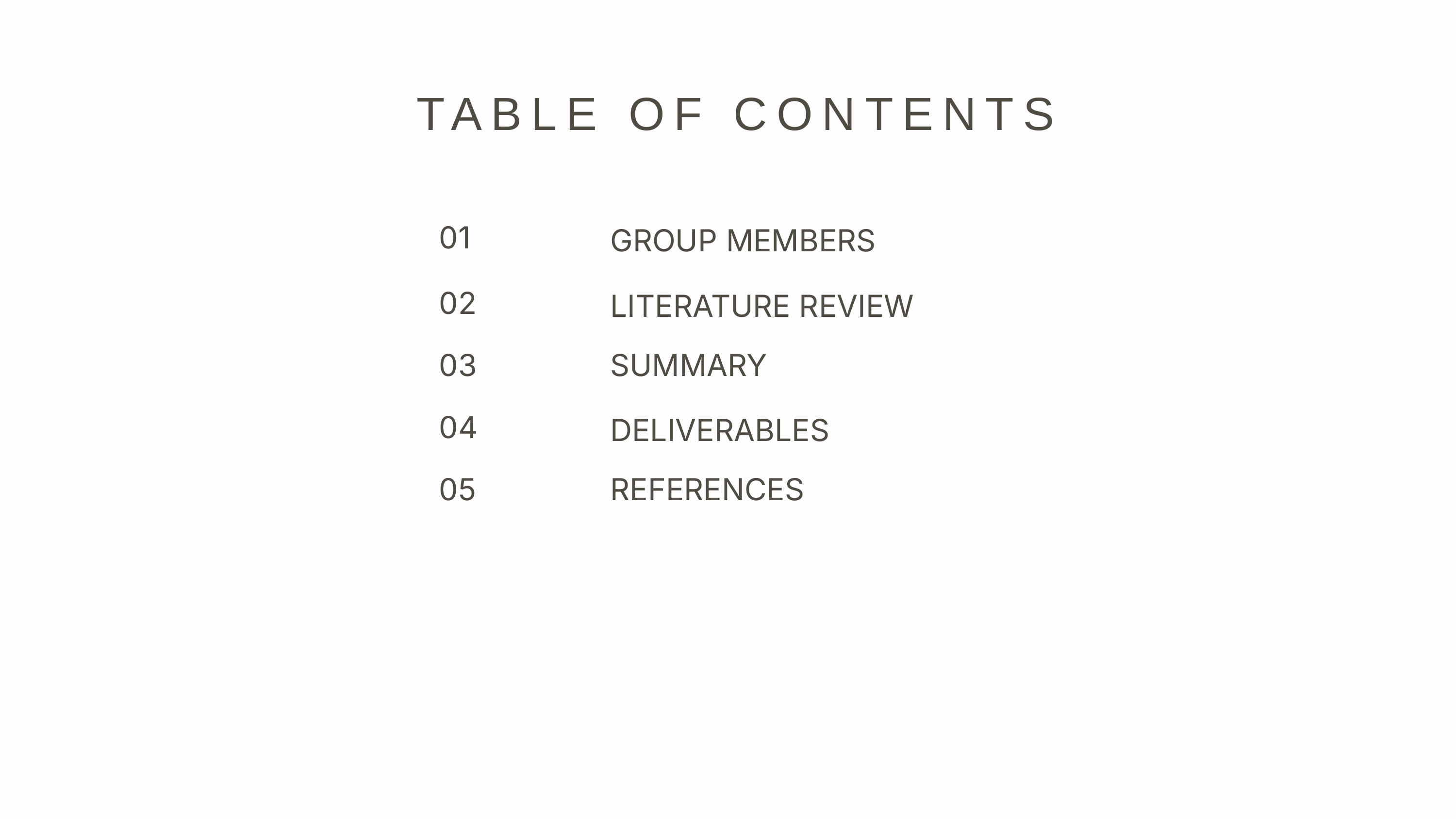

TABLE OF CONTENTS
01
GROUP MEMBERS
02
LITERATURE REVIEW
03
SUMMARY
04
DELIVERABLES
05
REFERENCES